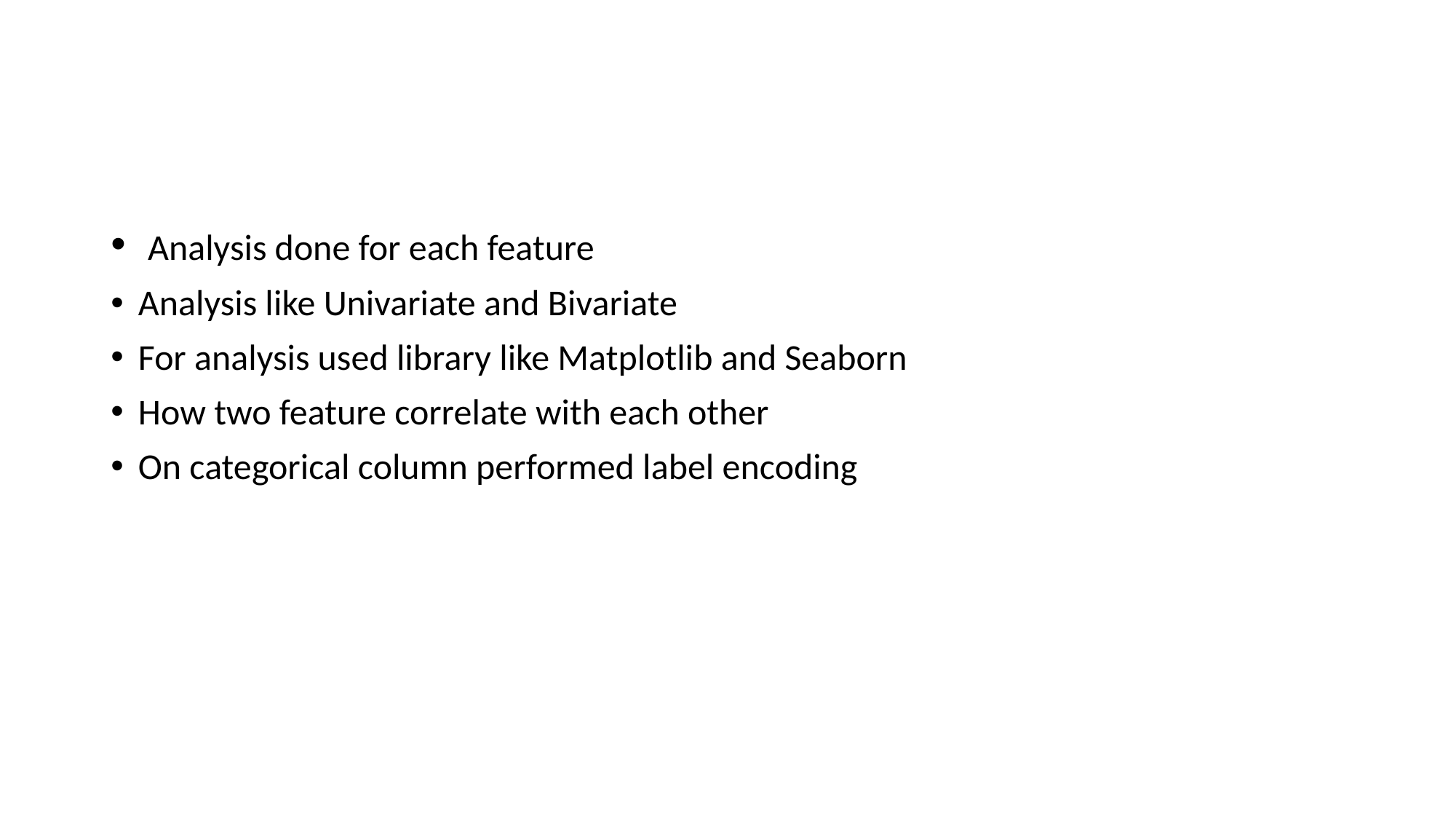

Analysis done for each feature
Analysis like Univariate and Bivariate
For analysis used library like Matplotlib and Seaborn
How two feature correlate with each other
On categorical column performed label encoding